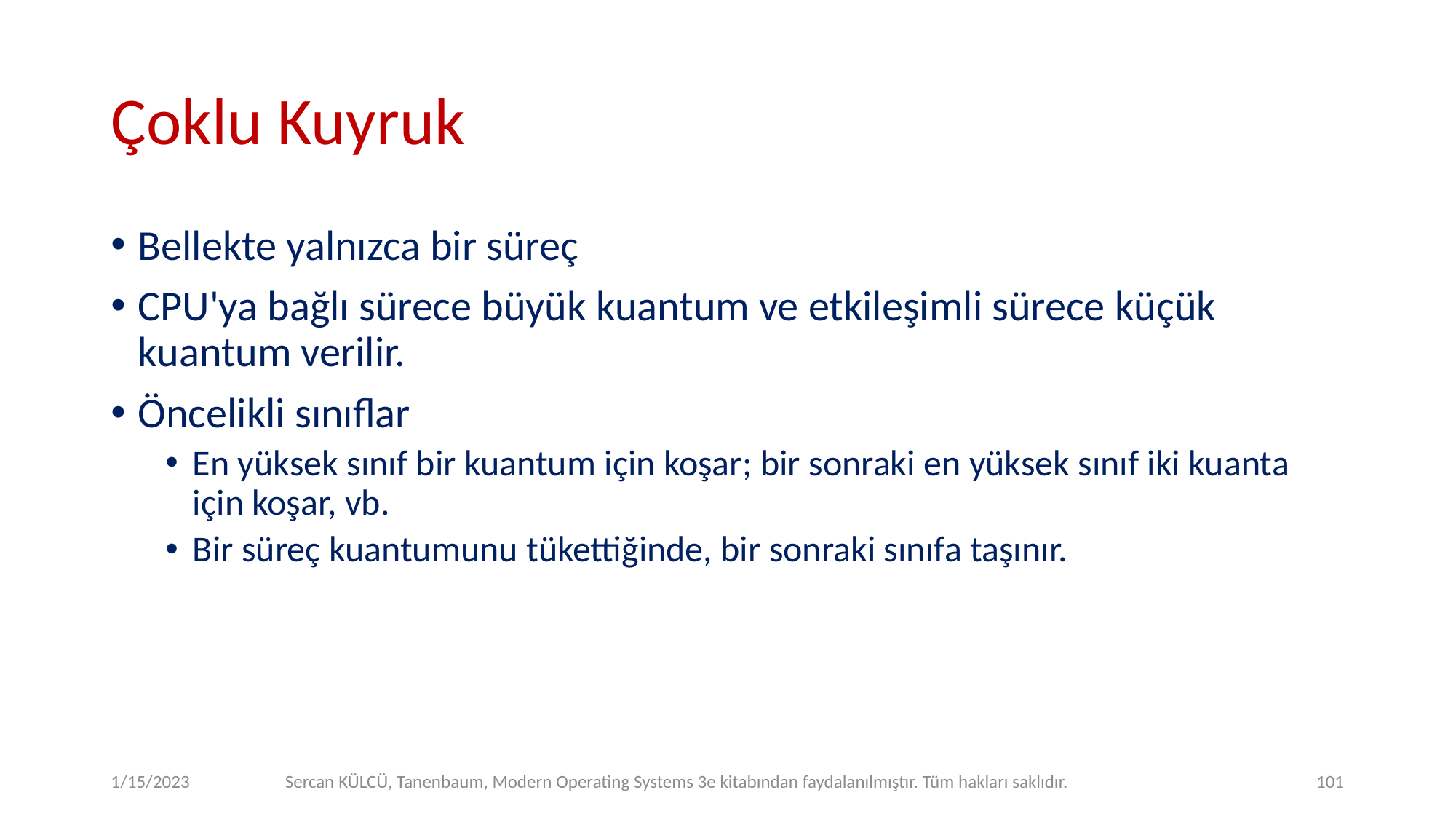

# Çoklu Kuyruk
Bellekte yalnızca bir süreç
CPU'ya bağlı sürece büyük kuantum ve etkileşimli sürece küçük kuantum verilir.
Öncelikli sınıflar
En yüksek sınıf bir kuantum için koşar; bir sonraki en yüksek sınıf iki kuanta için koşar, vb.
Bir süreç kuantumunu tükettiğinde, bir sonraki sınıfa taşınır.
1/15/2023
Sercan KÜLCÜ, Tanenbaum, Modern Operating Systems 3e kitabından faydalanılmıştır. Tüm hakları saklıdır.
101